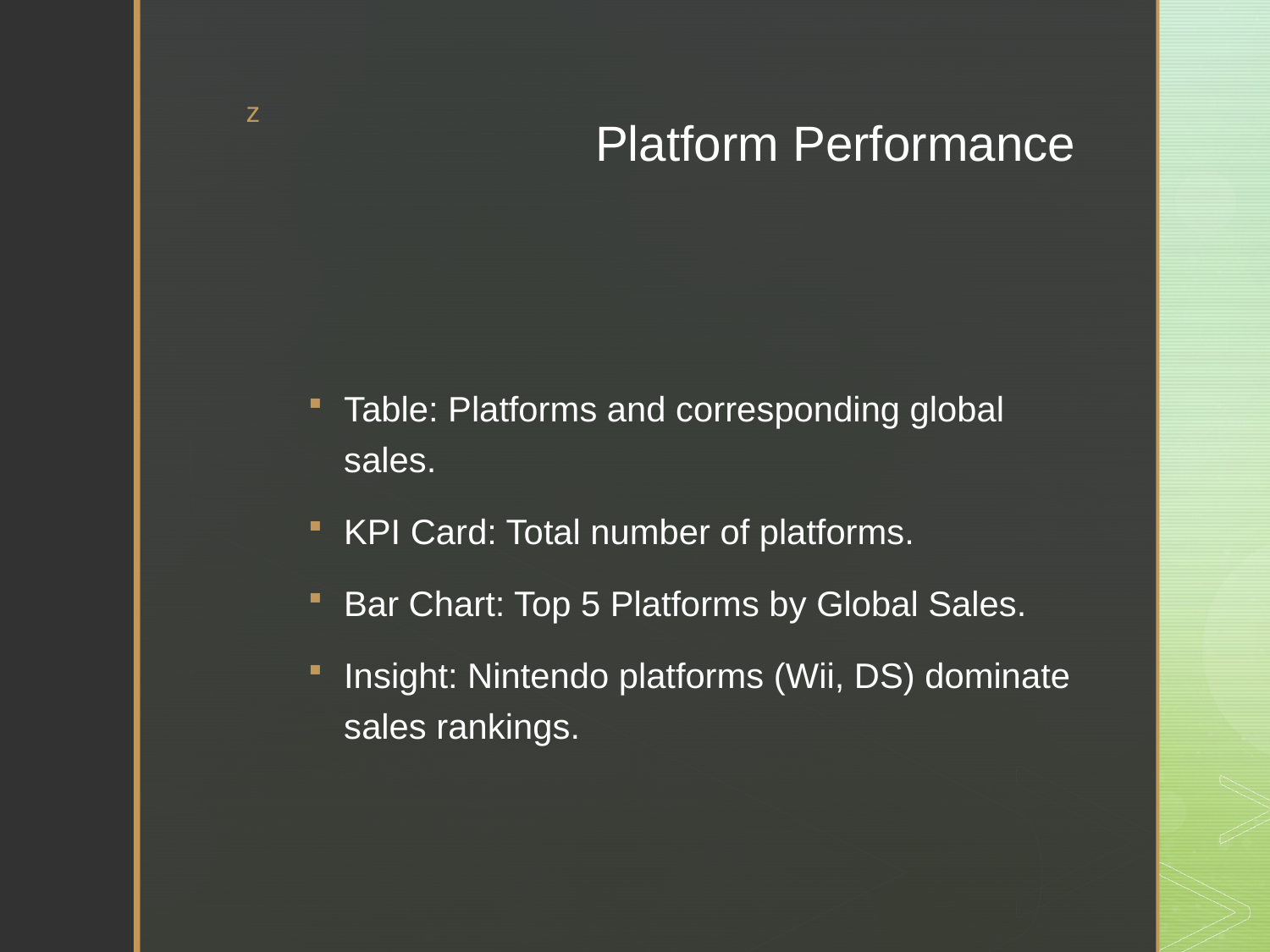

# Platform Performance
Table: Platforms and corresponding global sales.
KPI Card: Total number of platforms.
Bar Chart: Top 5 Platforms by Global Sales.
Insight: Nintendo platforms (Wii, DS) dominate sales rankings.